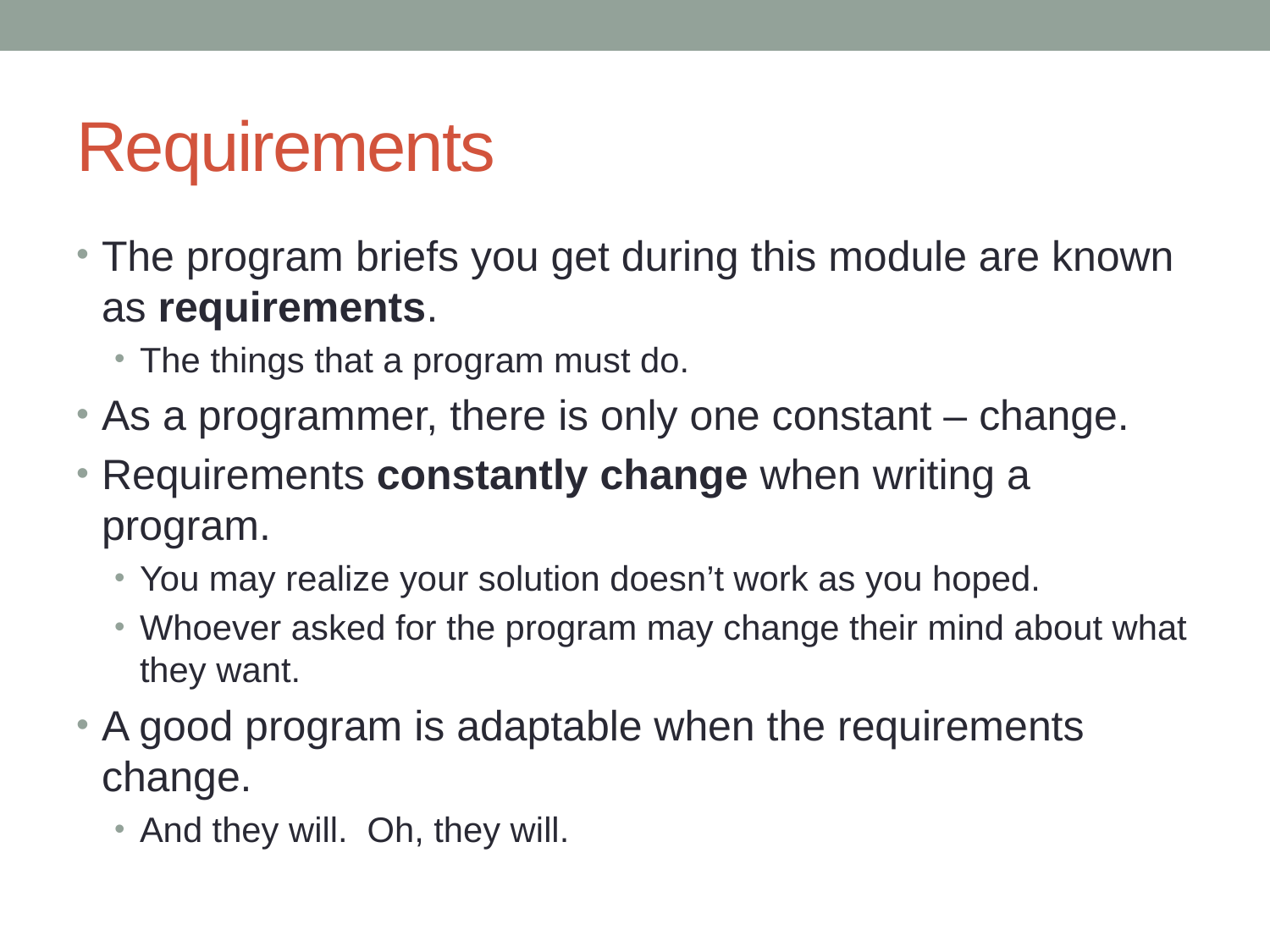

# Requirements
The program briefs you get during this module are known as requirements.
The things that a program must do.
As a programmer, there is only one constant – change.
Requirements constantly change when writing a program.
You may realize your solution doesn’t work as you hoped.
Whoever asked for the program may change their mind about what they want.
A good program is adaptable when the requirements change.
And they will.  Oh, they will.